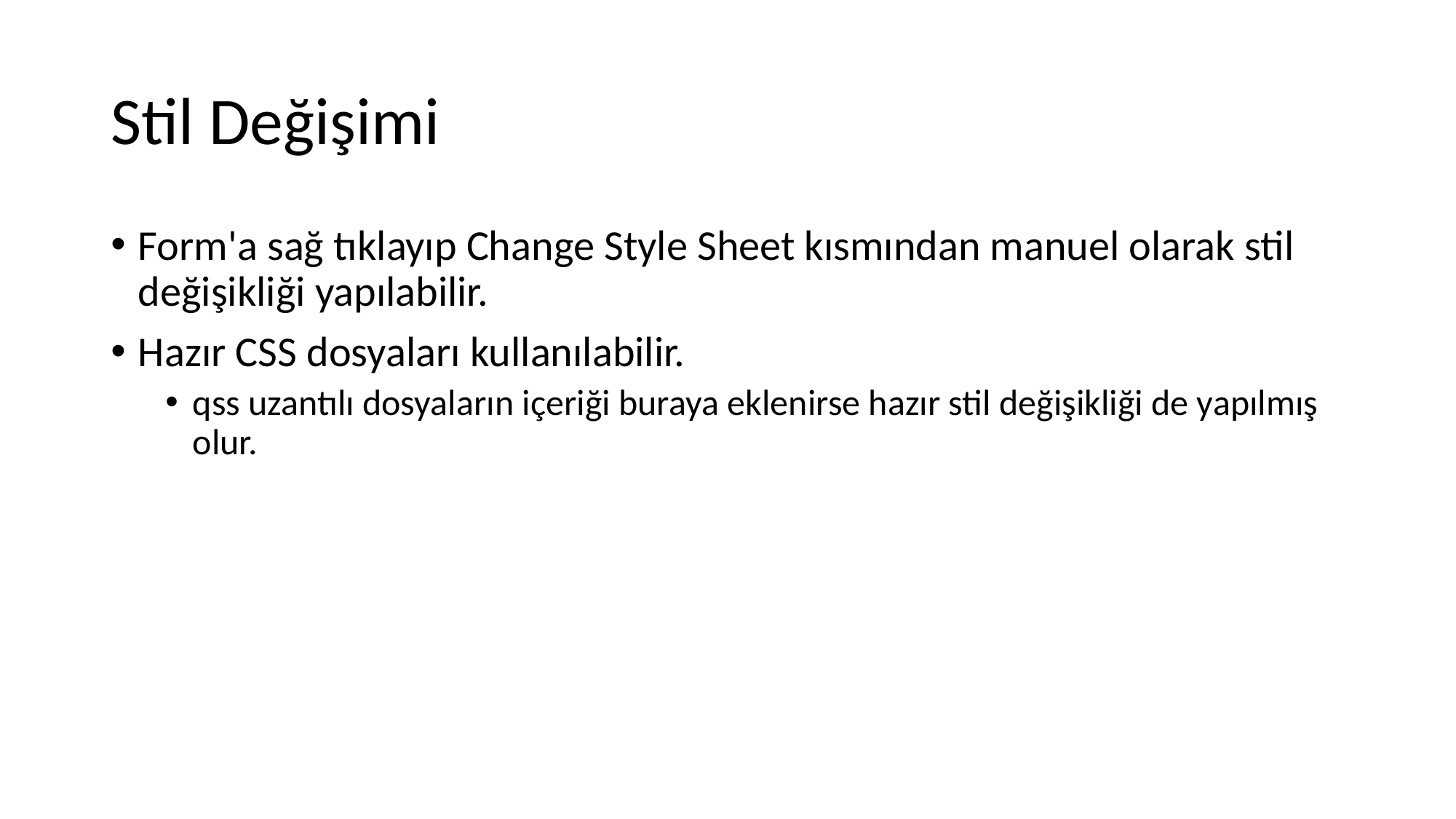

# Stil Değişimi
Form'a sağ tıklayıp Change Style Sheet kısmından manuel olarak stil değişikliği yapılabilir.
Hazır CSS dosyaları kullanılabilir.
qss uzantılı dosyaların içeriği buraya eklenirse hazır stil değişikliği de yapılmış olur.